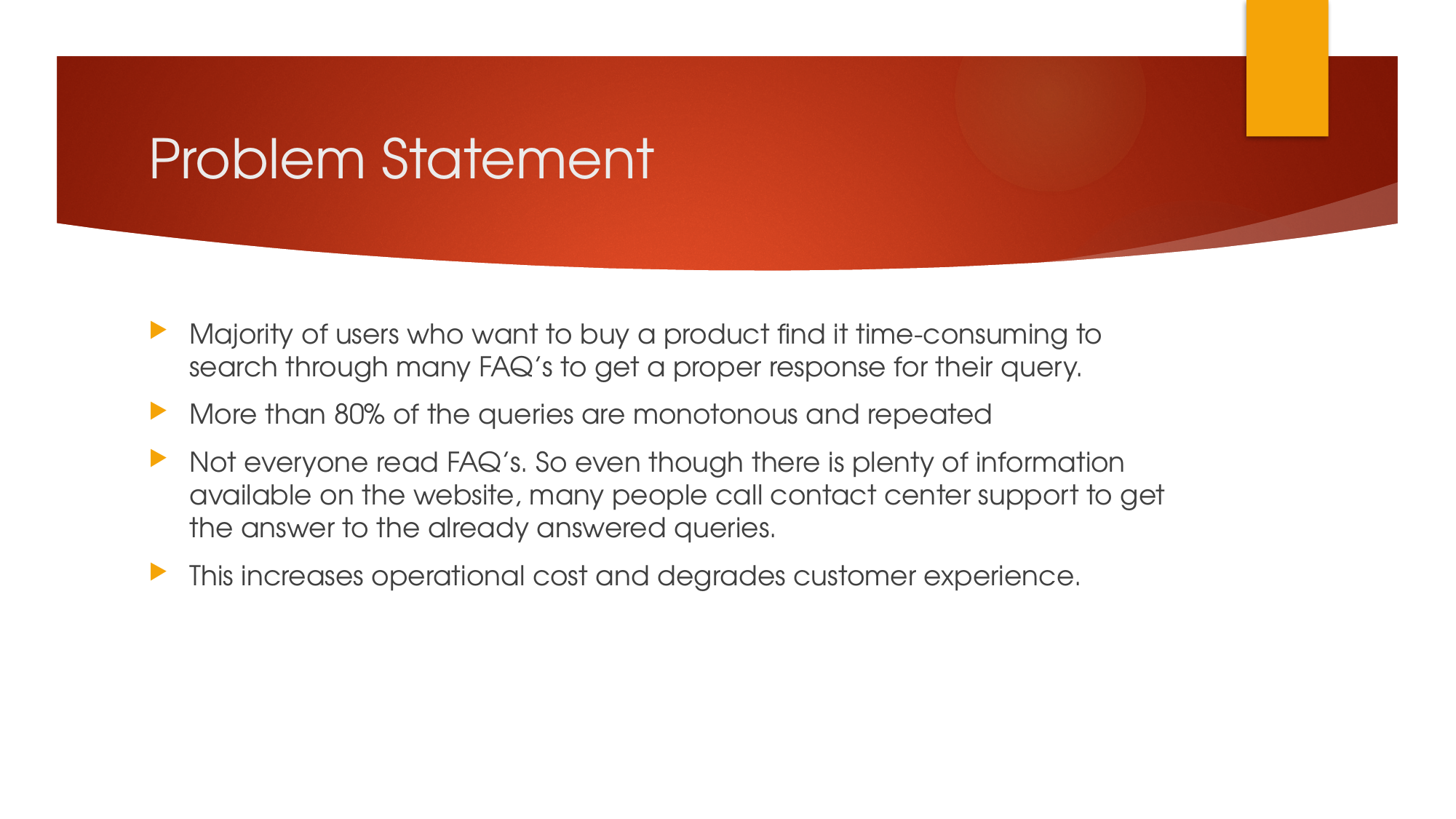

# Problem Statement
Majority of users who want to buy a product find it time-consuming to search through many FAQ’s to get a proper response for their query.
More than 80% of the queries are monotonous and repeated
Not everyone read FAQ’s. So even though there is plenty of information available on the website, many people call contact center support to get the answer to the already answered queries.
This increases operational cost and degrades customer experience.